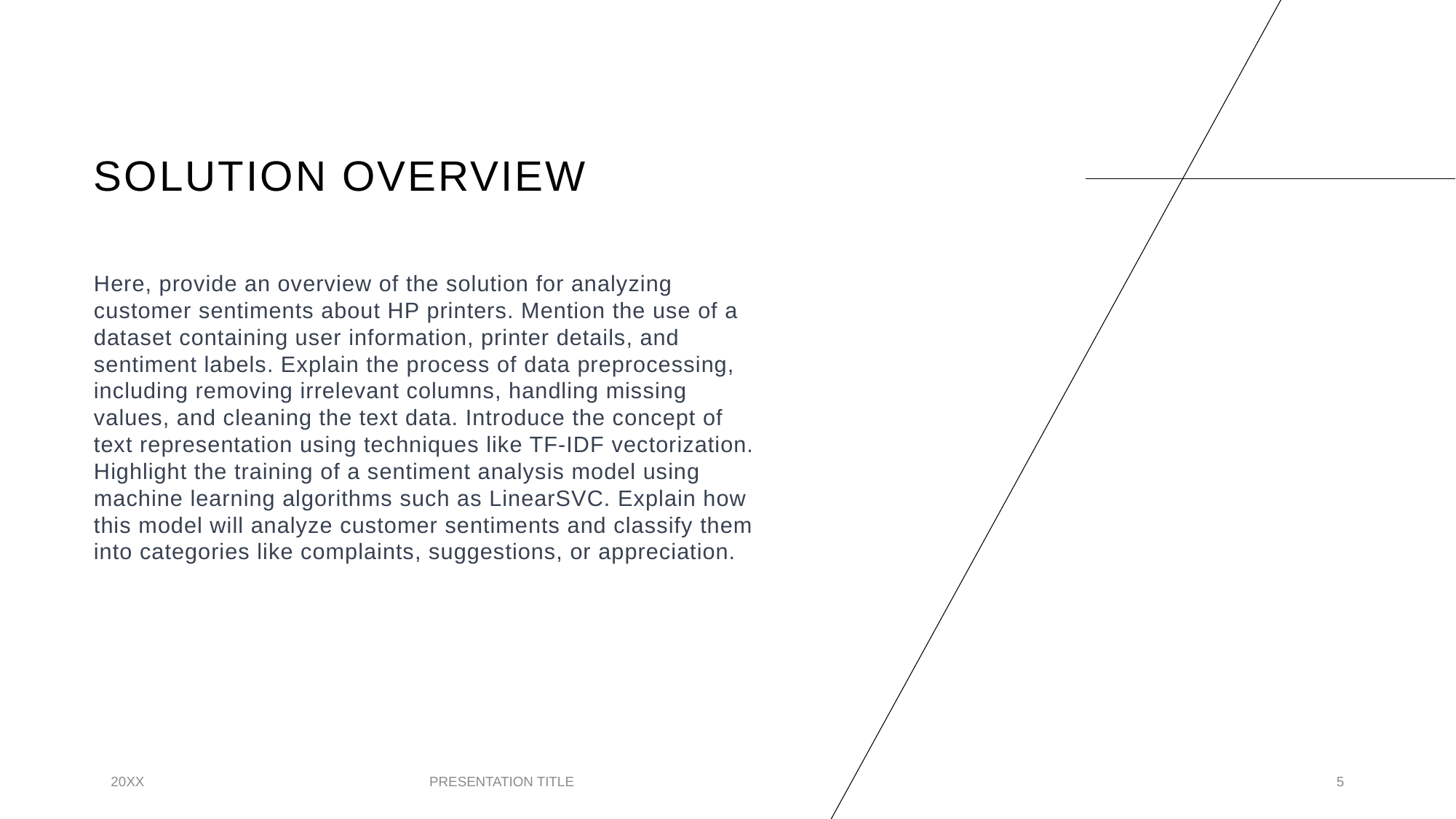

# Solution overview
Here, provide an overview of the solution for analyzing customer sentiments about HP printers. Mention the use of a dataset containing user information, printer details, and sentiment labels. Explain the process of data preprocessing, including removing irrelevant columns, handling missing values, and cleaning the text data. Introduce the concept of text representation using techniques like TF-IDF vectorization. Highlight the training of a sentiment analysis model using machine learning algorithms such as LinearSVC. Explain how this model will analyze customer sentiments and classify them into categories like complaints, suggestions, or appreciation.
20XX
PRESENTATION TITLE
5